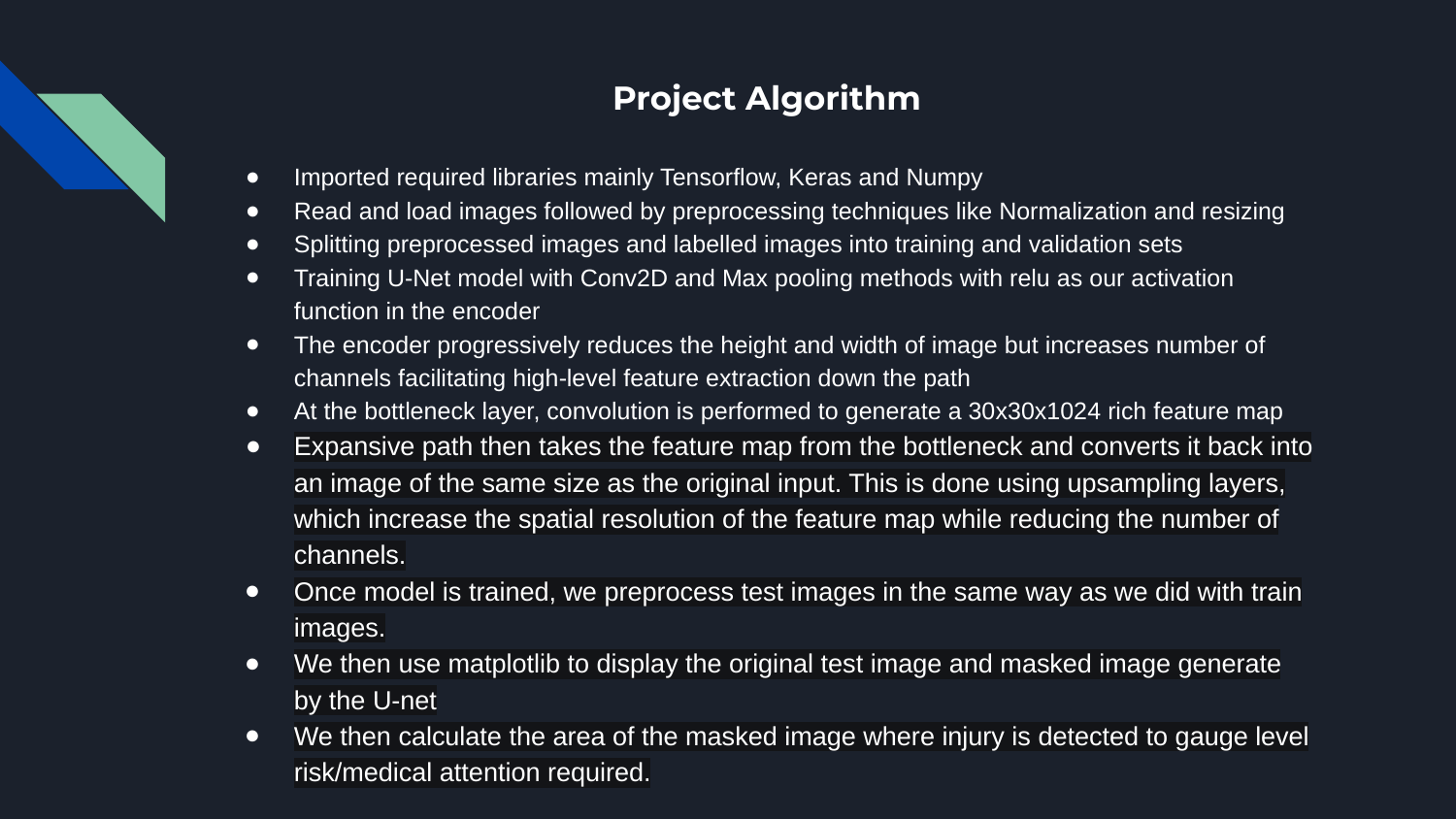

# Project Algorithm
Imported required libraries mainly Tensorflow, Keras and Numpy
Read and load images followed by preprocessing techniques like Normalization and resizing
Splitting preprocessed images and labelled images into training and validation sets
Training U-Net model with Conv2D and Max pooling methods with relu as our activation function in the encoder
The encoder progressively reduces the height and width of image but increases number of channels facilitating high-level feature extraction down the path
At the bottleneck layer, convolution is performed to generate a 30x30x1024 rich feature map
Expansive path then takes the feature map from the bottleneck and converts it back into an image of the same size as the original input. This is done using upsampling layers, which increase the spatial resolution of the feature map while reducing the number of channels.
Once model is trained, we preprocess test images in the same way as we did with train images.
We then use matplotlib to display the original test image and masked image generate by the U-net
We then calculate the area of the masked image where injury is detected to gauge level risk/medical attention required.